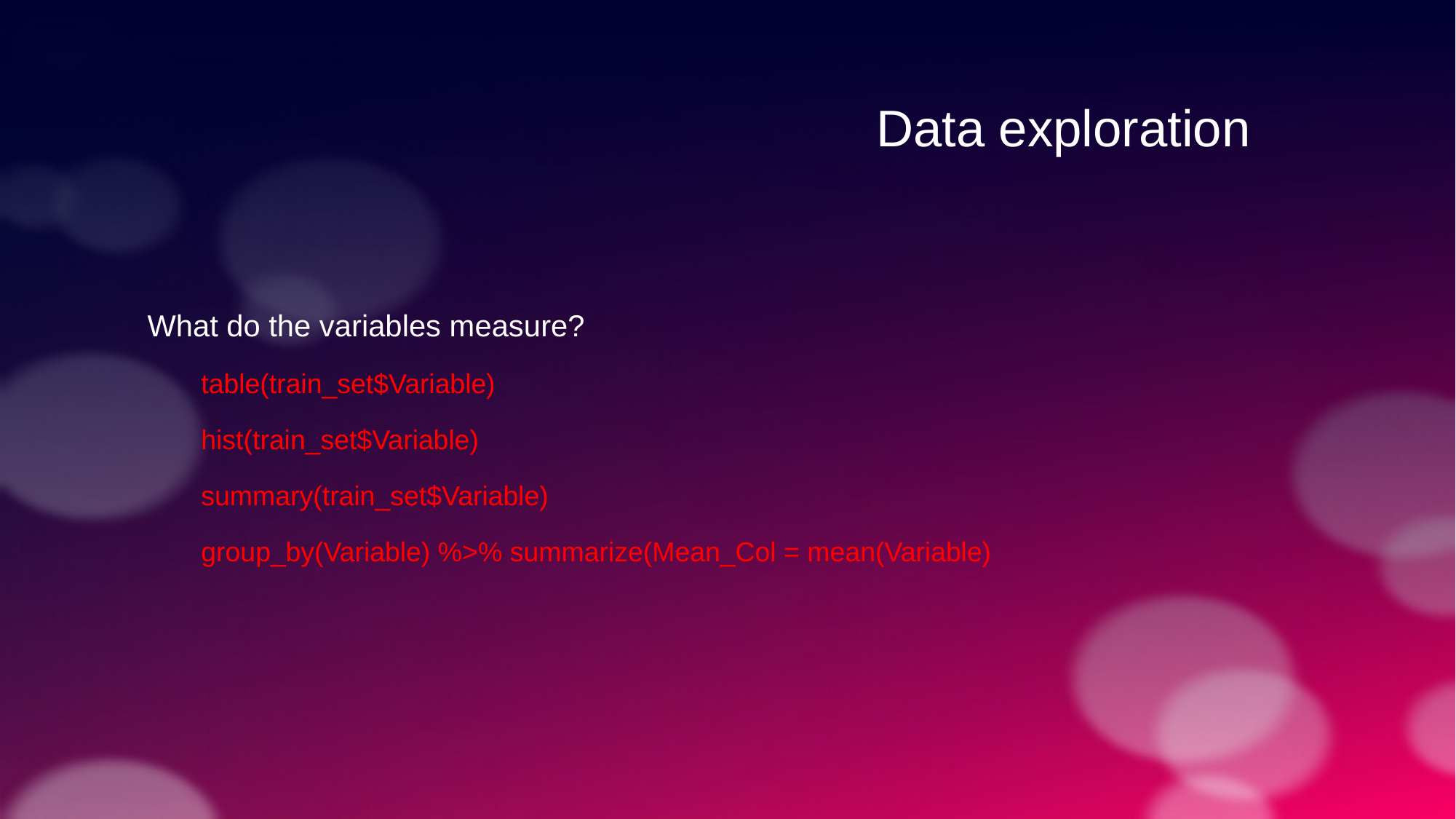

Data exploration
What do the variables measure?
table(train_set$Variable)
hist(train_set$Variable)
summary(train_set$Variable)
group_by(Variable) %>% summarize(Mean_Col = mean(Variable)